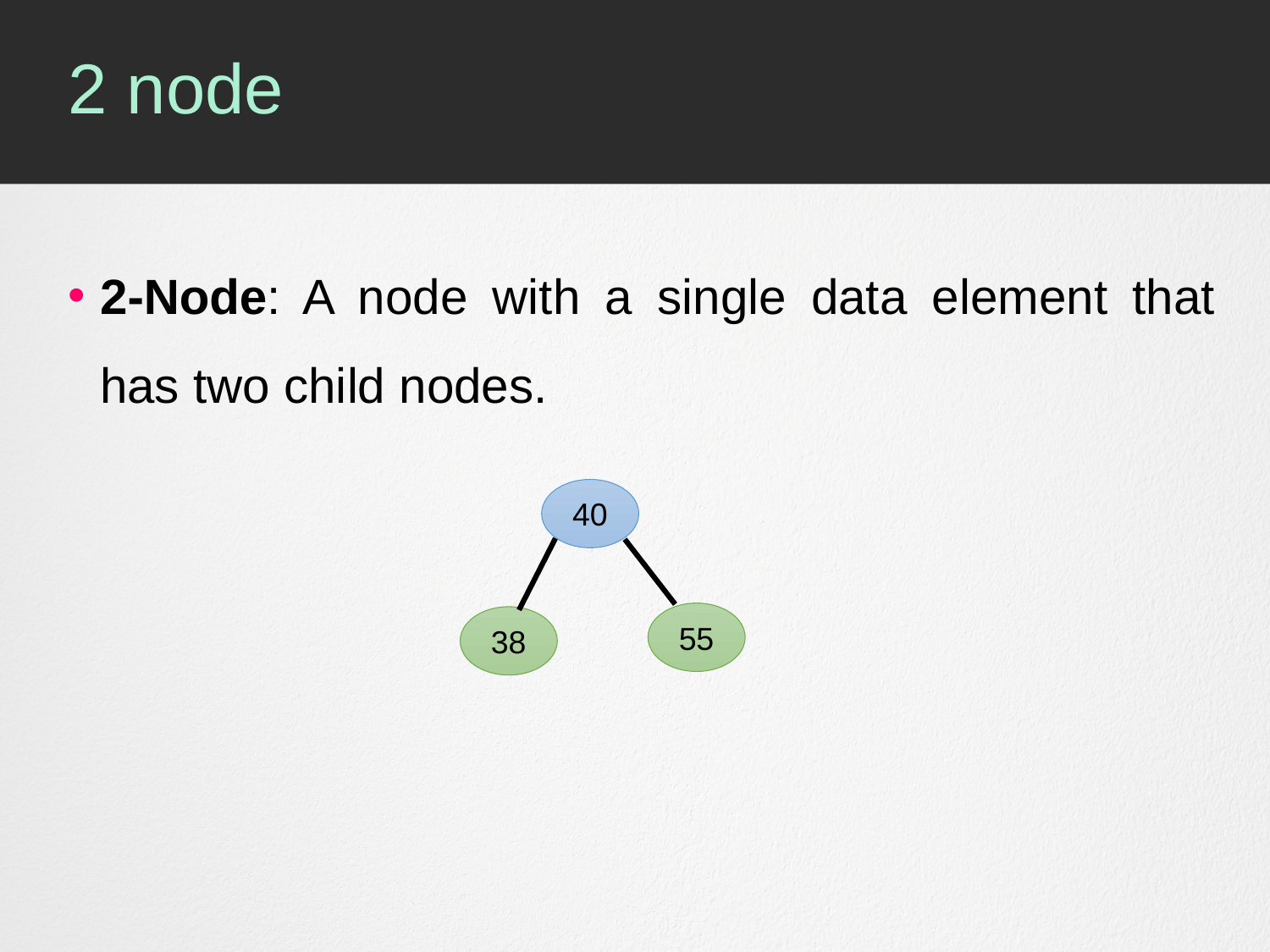

# 2 node
2-Node: A node with a single data element that has two child nodes.

40
55
38